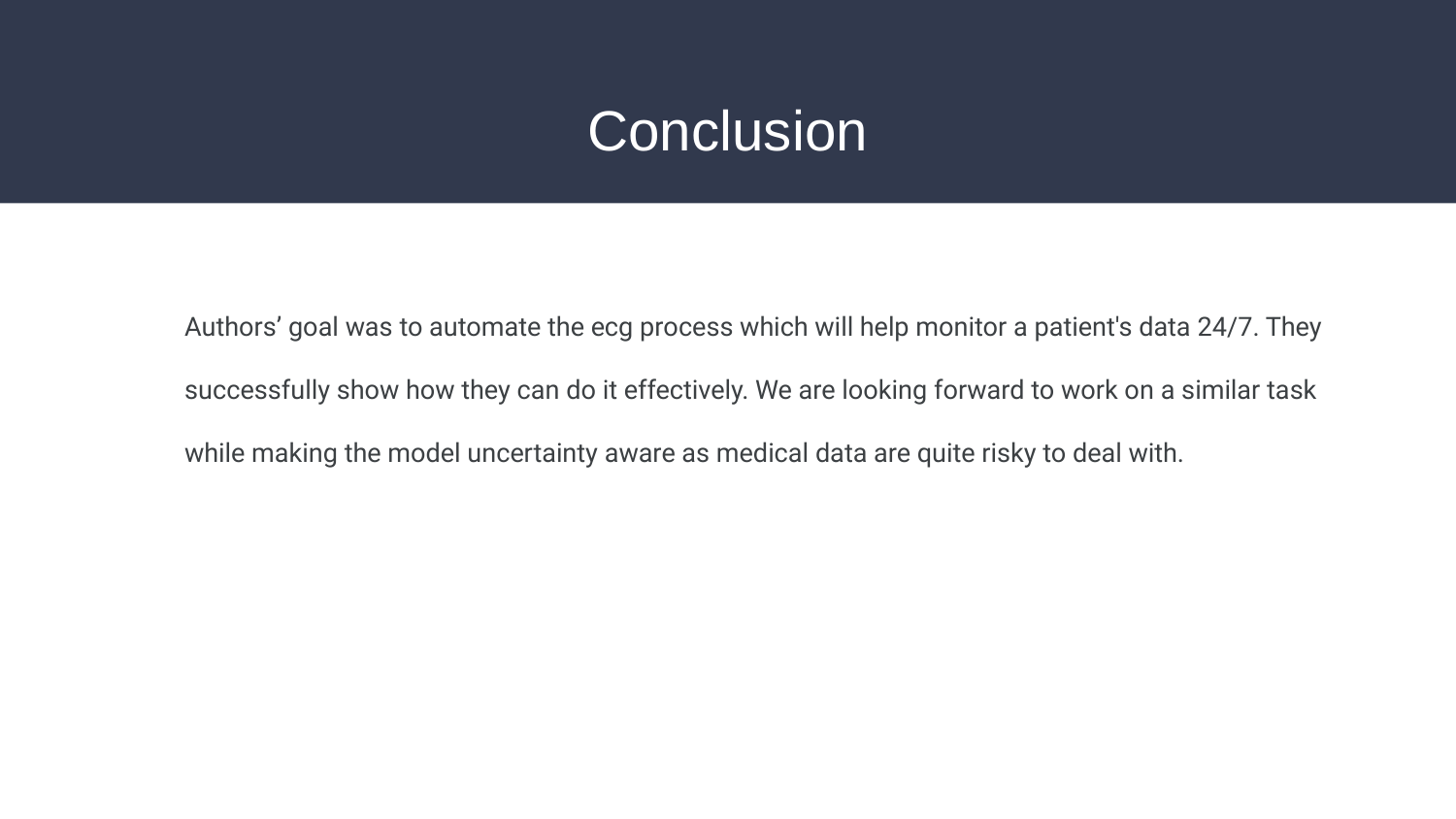

# Conclusion
Authors’ goal was to automate the ecg process which will help monitor a patient's data 24/7. They successfully show how they can do it effectively. We are looking forward to work on a similar task while making the model uncertainty aware as medical data are quite risky to deal with.